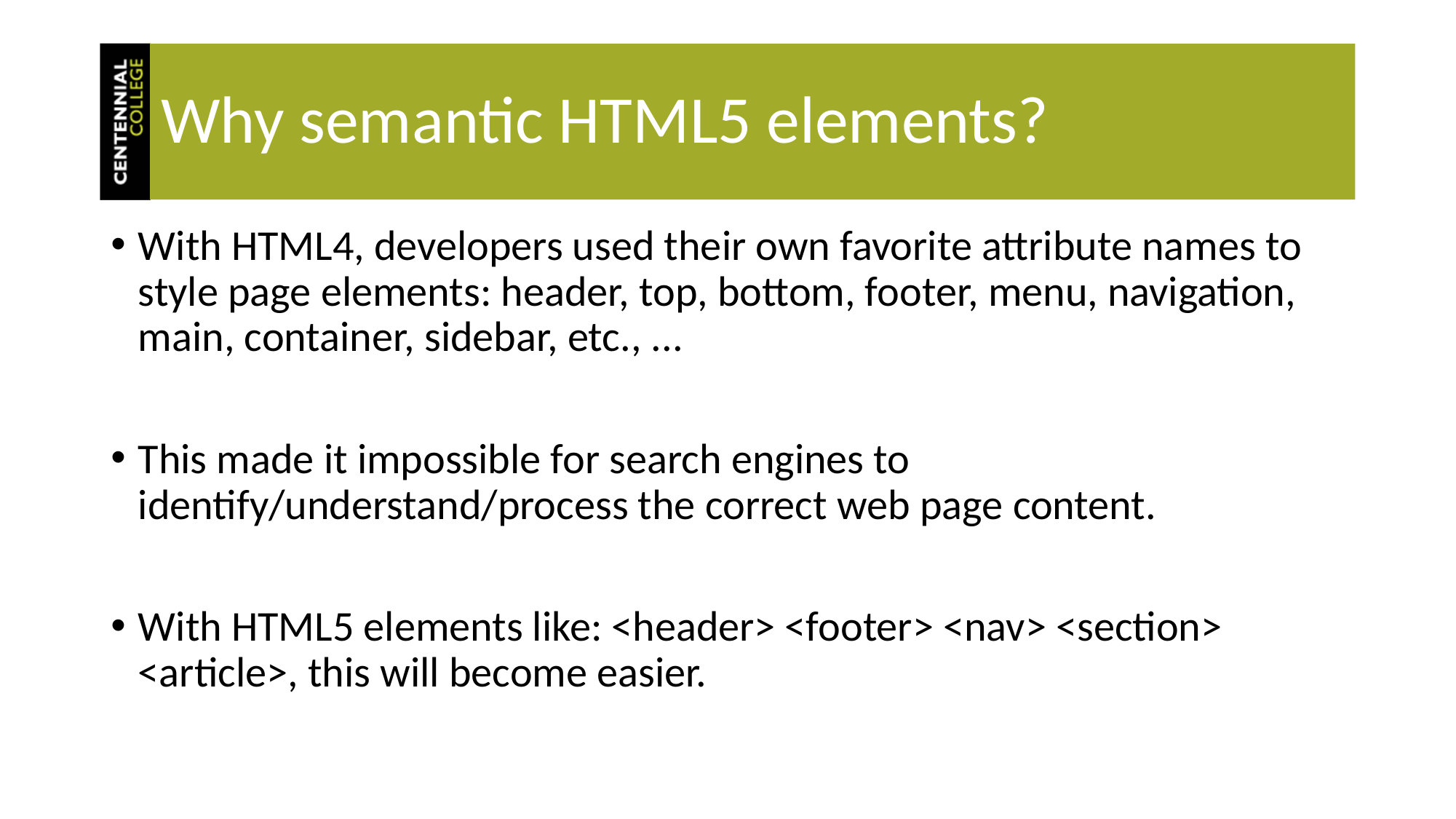

# Why semantic HTML5 elements?
With HTML4, developers used their own favorite attribute names to style page elements: header, top, bottom, footer, menu, navigation, main, container, sidebar, etc., ...

This made it impossible for search engines to identify/understand/process the correct web page content.

With HTML5 elements like: <header> <footer> <nav> <section> <article>, this will become easier.